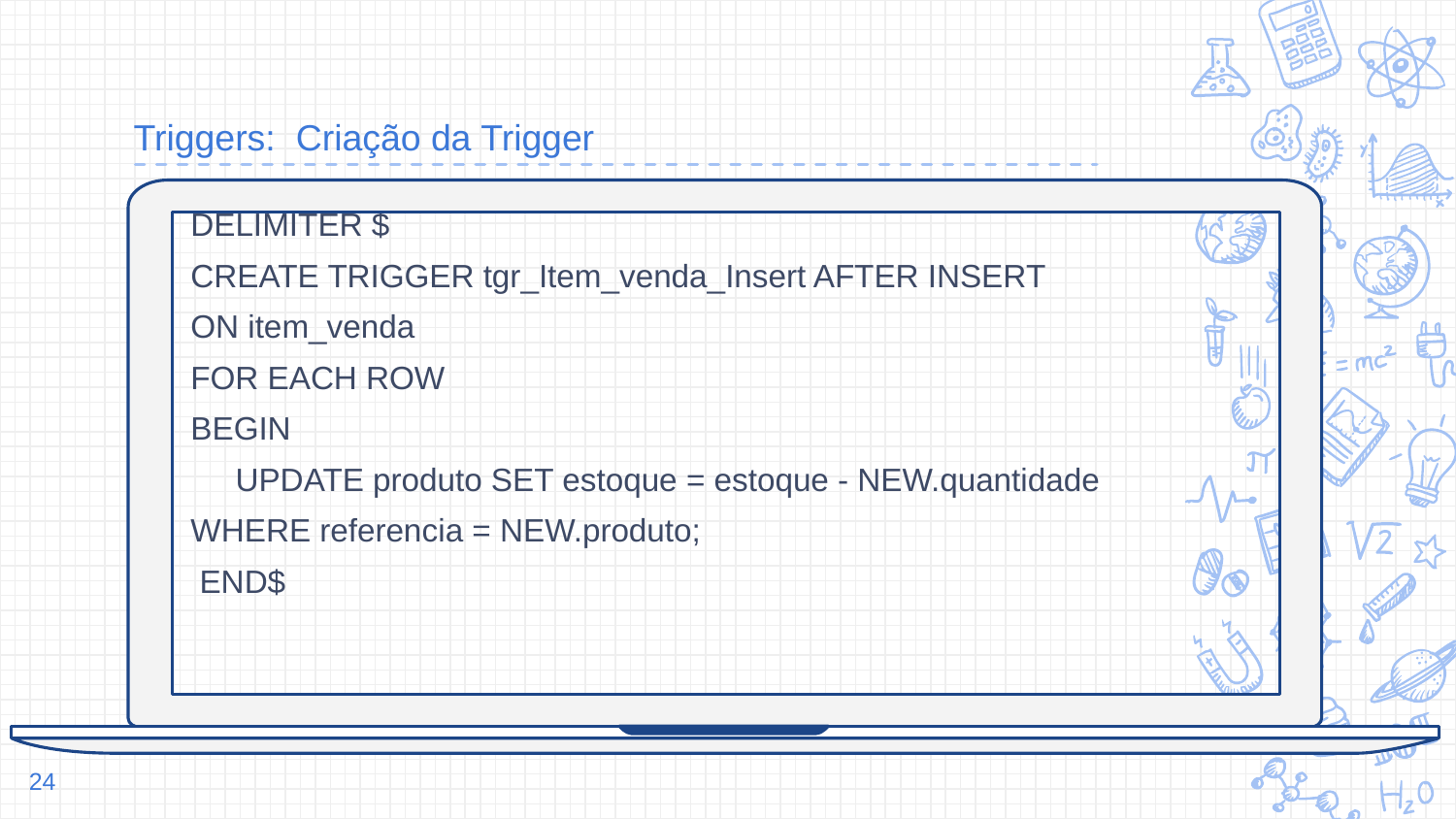

# Triggers:  Criação da Trigger

DELIMITER $
CREATE TRIGGER tgr_Item_venda_Insert AFTER INSERT
ON item_venda
FOR EACH ROW
BEGIN
     UPDATE produto SET estoque = estoque - NEW.quantidade
WHERE referencia = NEW.produto;
 END$
24